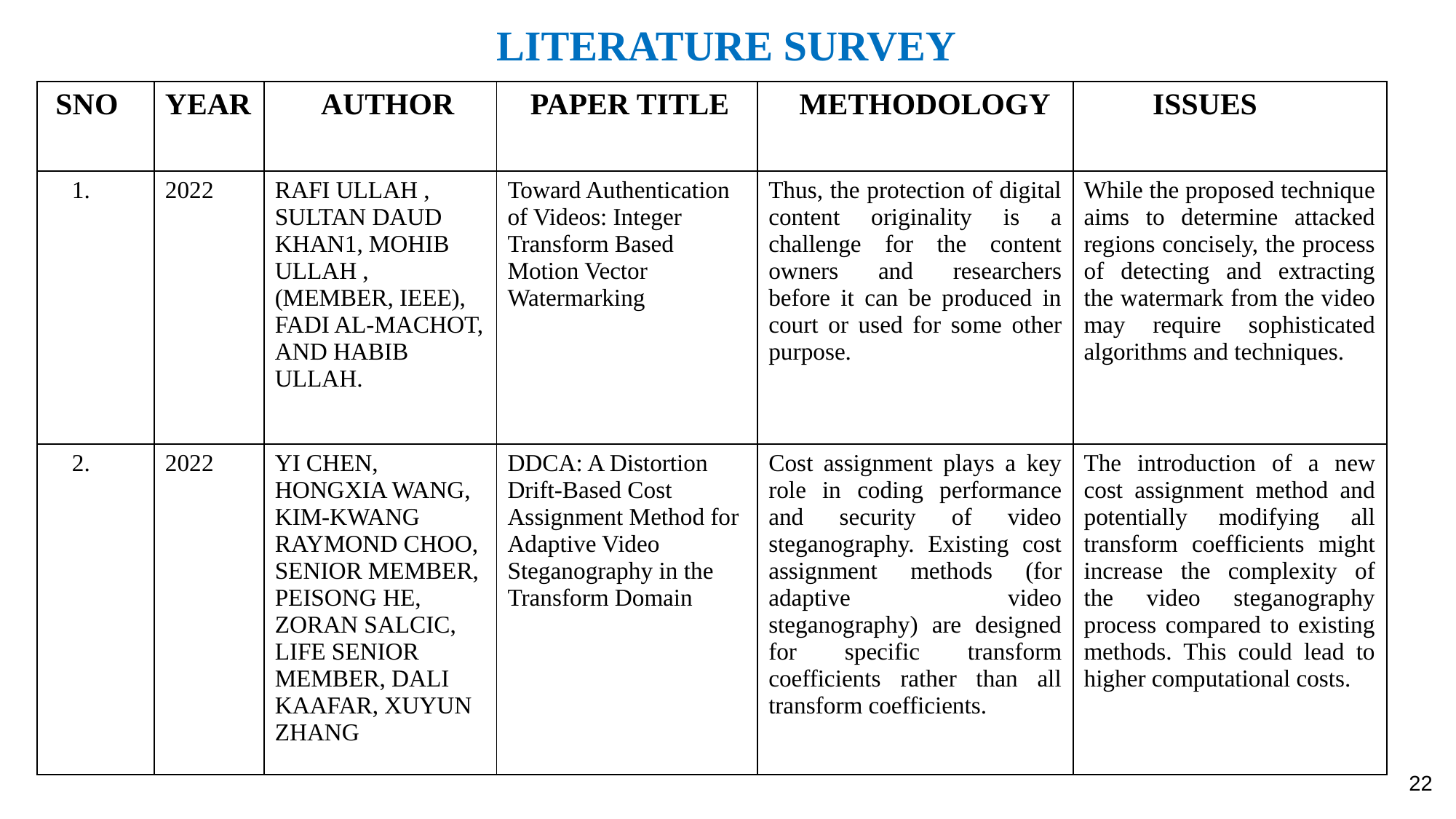

LITERATURE SURVEY

| SNO | YEAR | AUTHOR | PAPER TITLE | METHODOLOGY | ISSUES |
| --- | --- | --- | --- | --- | --- |
| 1. | 2022 | RAFI ULLAH , SULTAN DAUD KHAN1, MOHIB ULLAH , (MEMBER, IEEE), FADI AL-MACHOT, AND HABIB ULLAH. | Toward Authentication of Videos: Integer Transform Based Motion Vector Watermarking | Thus, the protection of digital content originality is a challenge for the content owners and researchers before it can be produced in court or used for some other purpose. | While the proposed technique aims to determine attacked regions concisely, the process of detecting and extracting the watermark from the video may require sophisticated algorithms and techniques. |
| 2. | 2022 | YI CHEN, HONGXIA WANG, KIM-KWANG RAYMOND CHOO, SENIOR MEMBER, PEISONG HE, ZORAN SALCIC, LIFE SENIOR MEMBER, DALI KAAFAR, XUYUN ZHANG | DDCA: A Distortion Drift-Based Cost Assignment Method for Adaptive Video Steganography in the Transform Domain | Cost assignment plays a key role in coding performance and security of video steganography. Existing cost assignment methods (for adaptive video steganography) are designed for specific transform coefficients rather than all transform coefficients. | The introduction of a new cost assignment method and potentially modifying all transform coefficients might increase the complexity of the video steganography process compared to existing methods. This could lead to higher computational costs. |
22